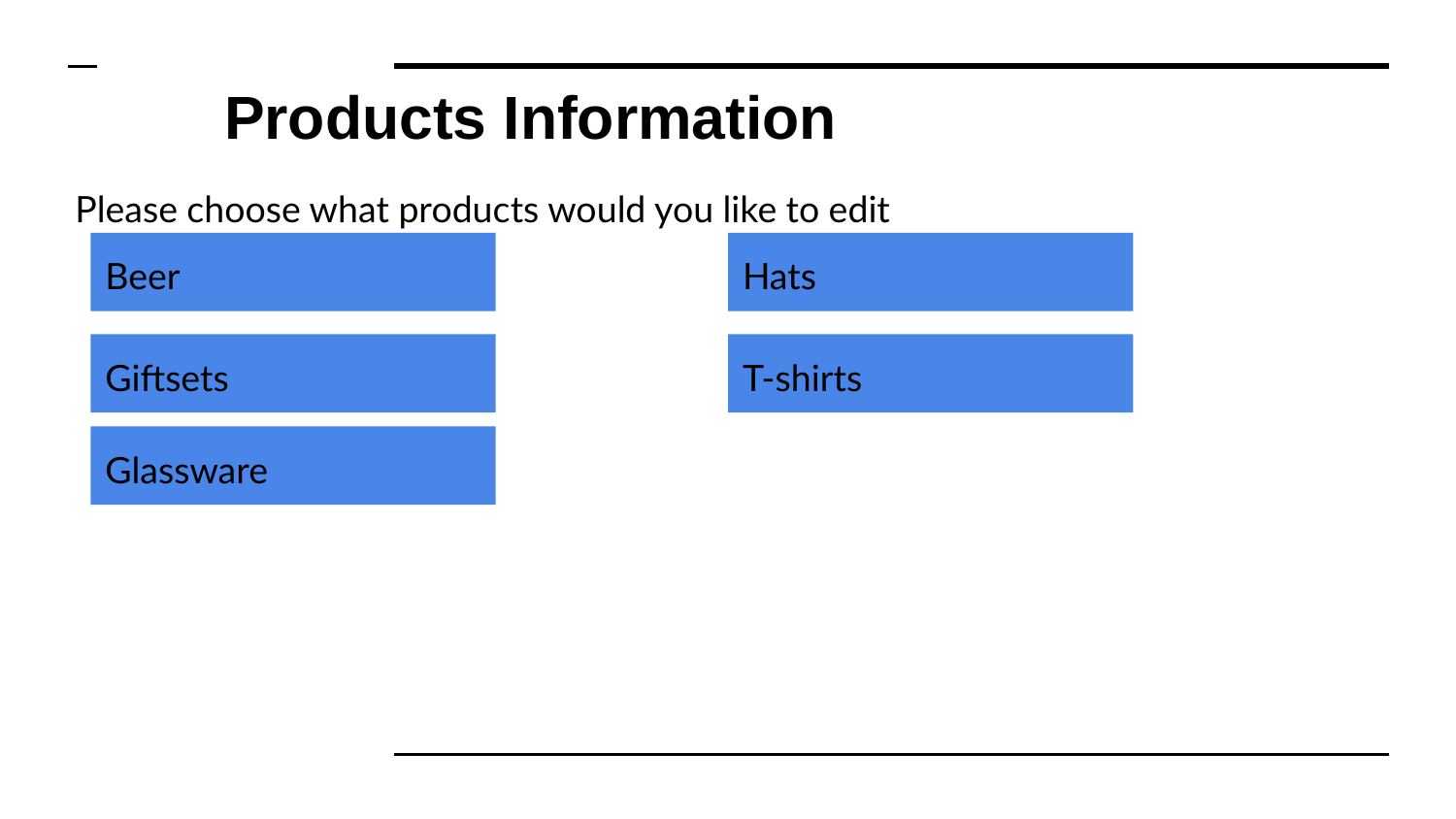

# Products Information

Please choose what products would you like to edit
Beer
Hats
Giftsets
T-shirts
Glassware